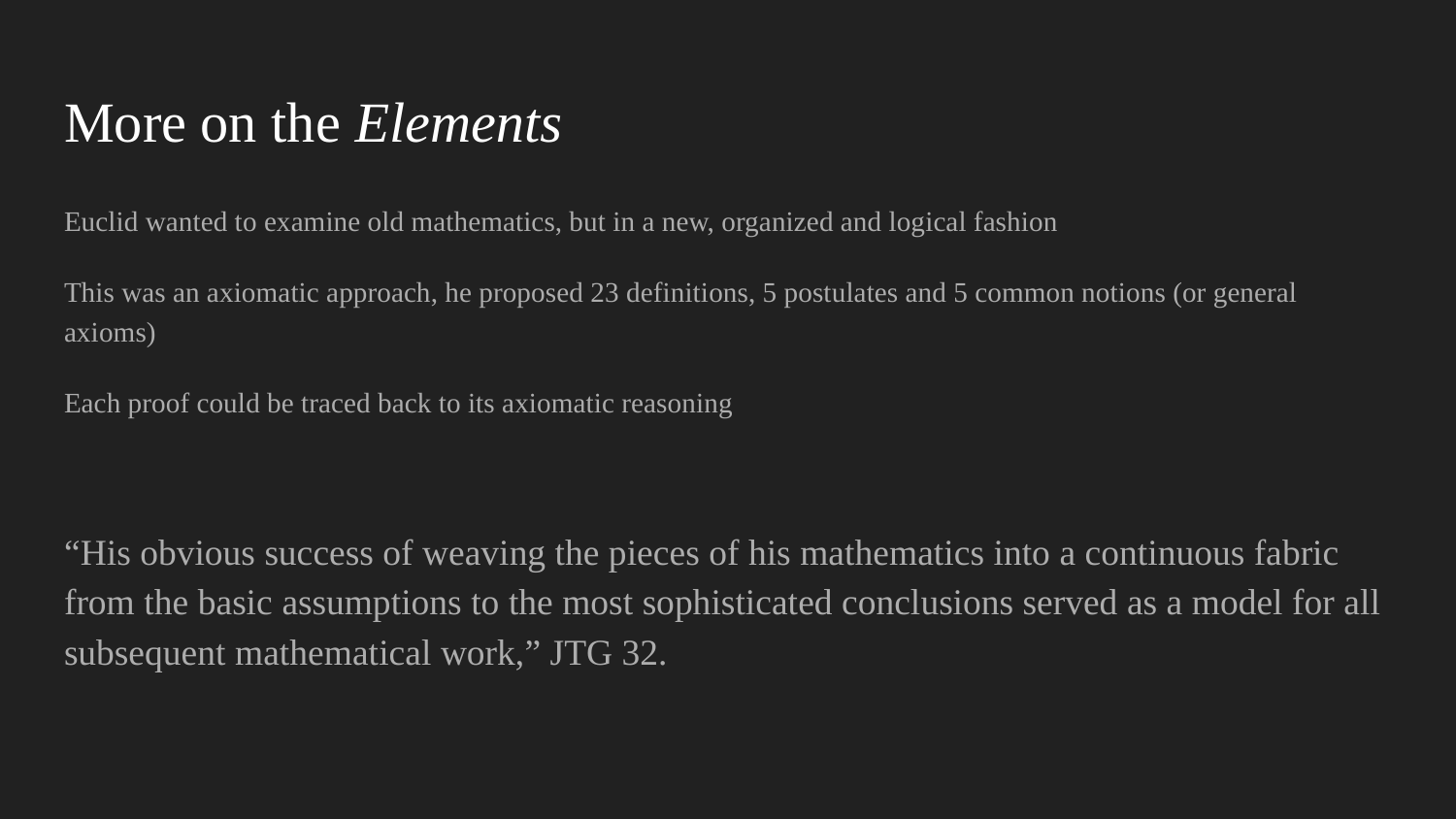

# More on the Elements
Euclid wanted to examine old mathematics, but in a new, organized and logical fashion
This was an axiomatic approach, he proposed 23 definitions, 5 postulates and 5 common notions (or general axioms)
Each proof could be traced back to its axiomatic reasoning

“His obvious success of weaving the pieces of his mathematics into a continuous fabric from the basic assumptions to the most sophisticated conclusions served as a model for all subsequent mathematical work,” JTG 32.